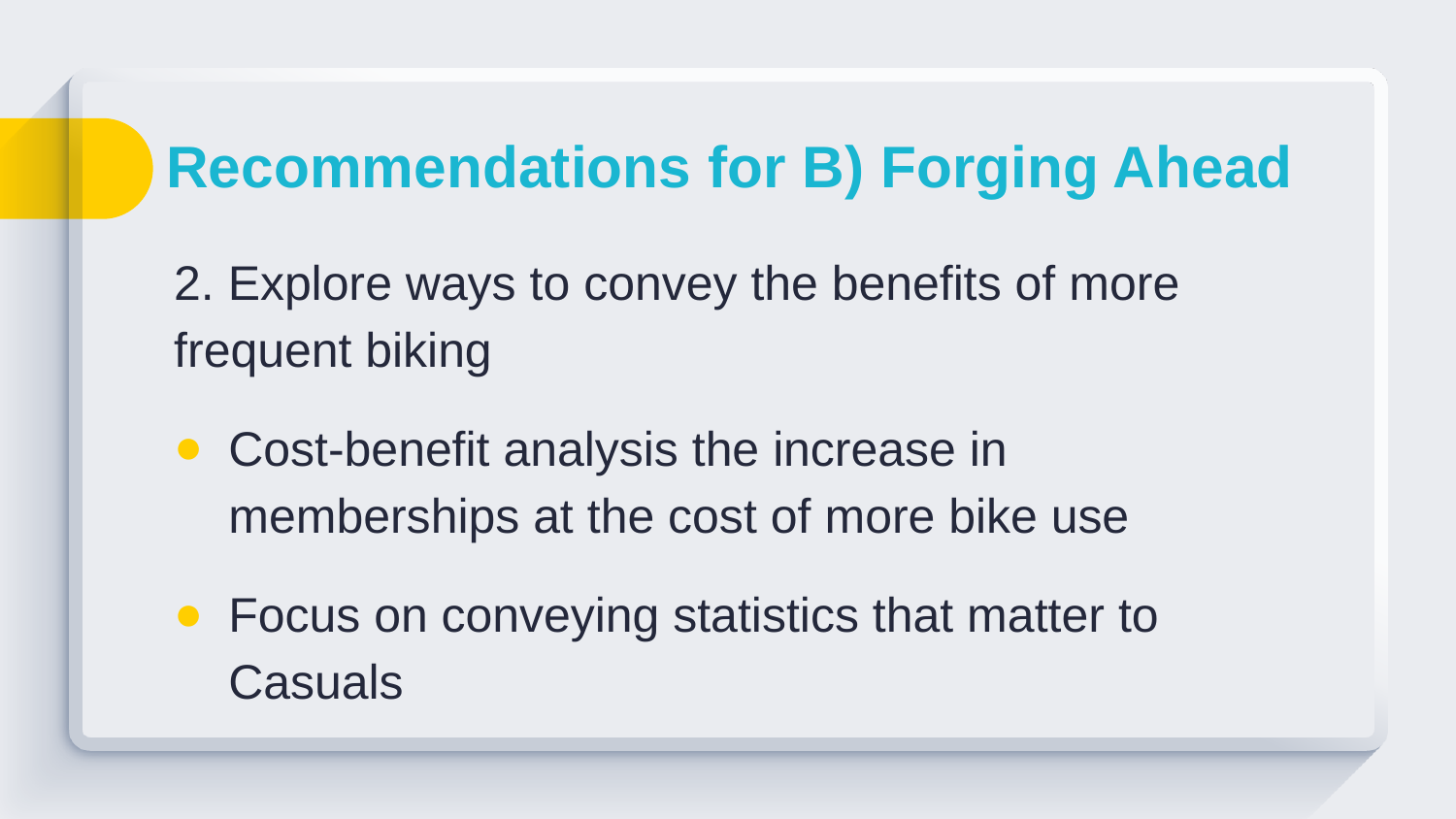

# Recommendations for B) Forging Ahead
2. Explore ways to convey the benefits of more frequent biking
Cost-benefit analysis the increase in memberships at the cost of more bike use
Focus on conveying statistics that matter to Casuals